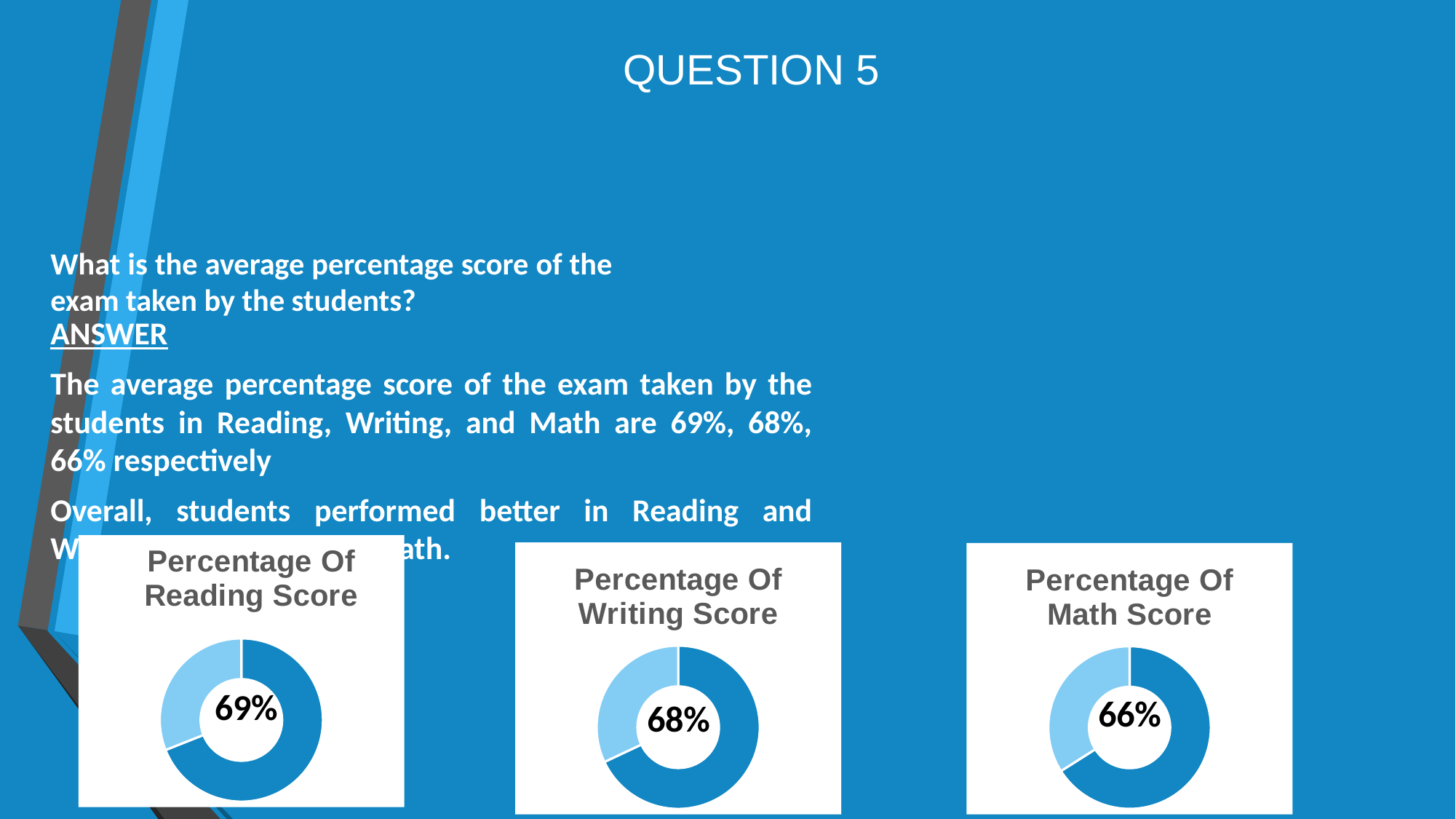

# QUESTION 5

What is the average percentage score of the exam taken by the students?

ANSWER
The average percentage score of the exam taken by the students in Reading, Writing, and Math are 69%, 68%, 66% respectively
Overall, students performed better in Reading and Writing than they did in Math.

### Chart: Percentage Of Reading Score

| Category |  |
|---|---|

### Chart: Percentage Of Writing Score

| Category |  |
|---|---|

### Chart: Percentage Of Math Score

| Category |  |
|---|---|